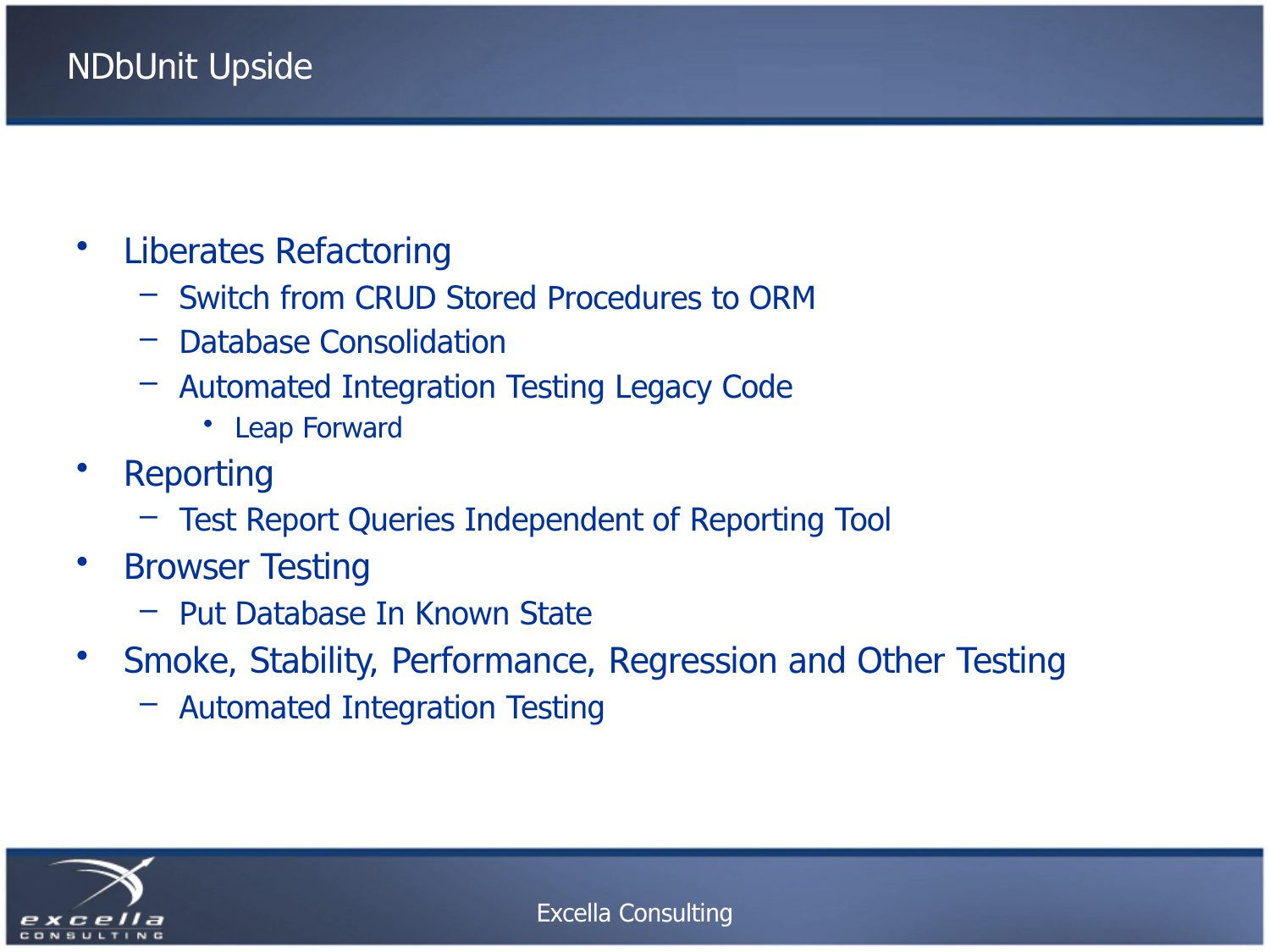

# NDbUnit Upside
Liberates Refactoring
Switch from CRUD Stored Procedures to ORM
Database Consolidation
Automated Integration Testing Legacy Code
Leap Forward
Reporting
Test Report Queries Independent of Reporting Tool
Browser Testing
Put Database In Known State
Smoke, Stability, Performance, Regression and Other Testing
Automated Integration Testing